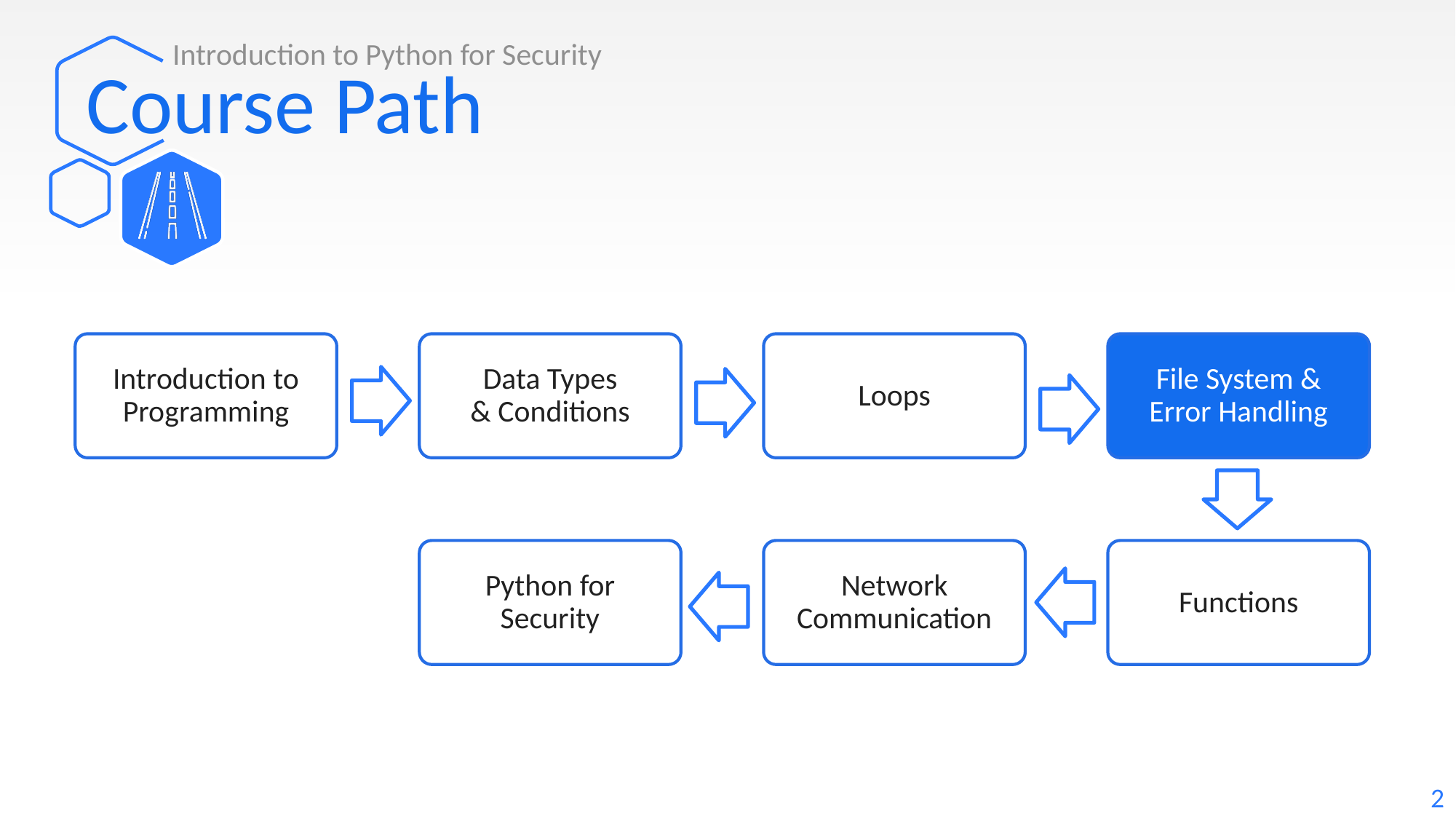

Introduction to Python for Security
# Course Path

Introduction to Programming
Data Types
& Conditions
Loops
File System &
Error Handling

Python for
Security
Network Communication
Functions